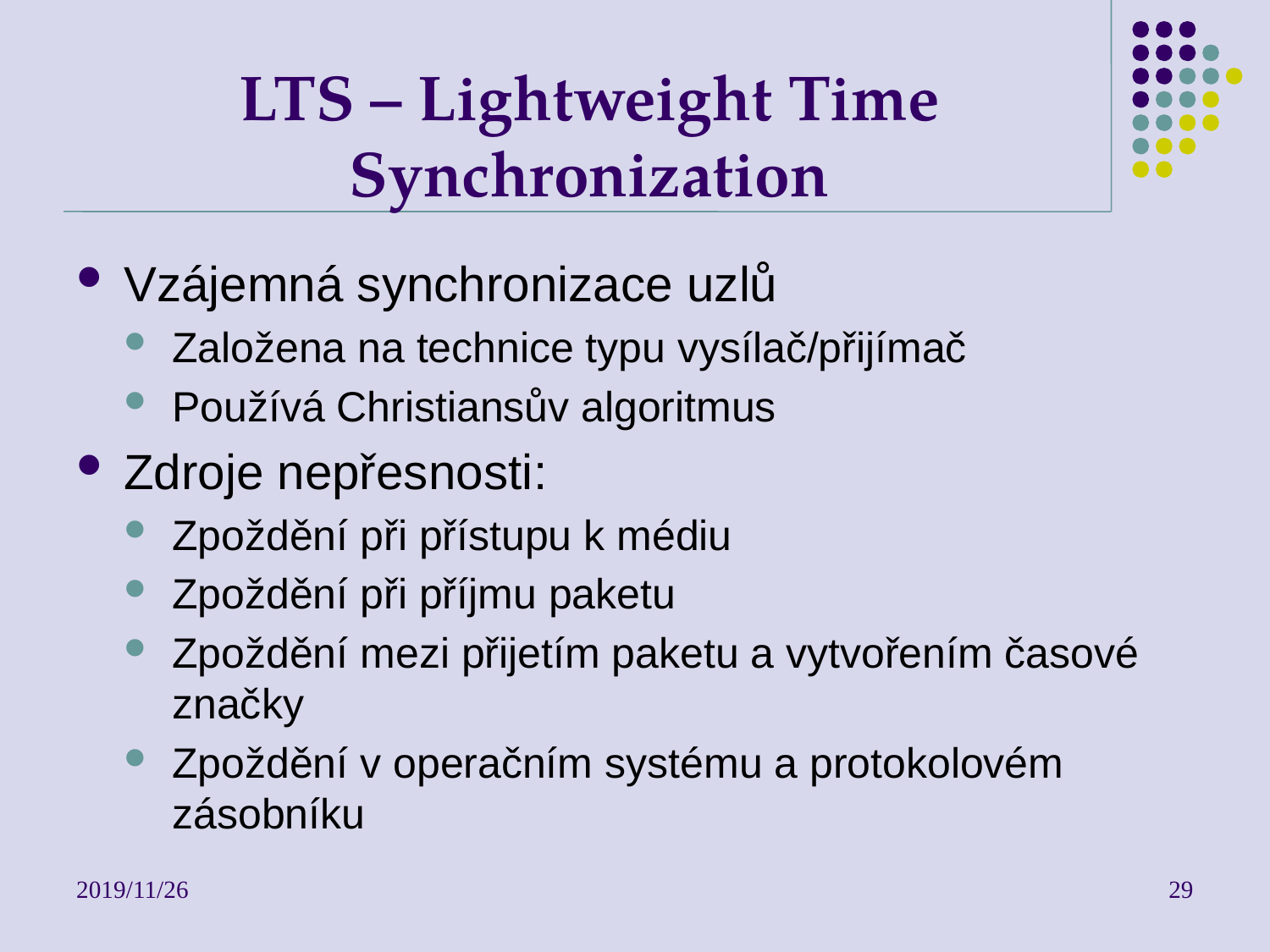

# LTS – Lightweight Time Synchronization
Vzájemná synchronizace uzlů
Založena na technice typu vysílač/přijímač
Používá Christiansův algoritmus
Zdroje nepřesnosti:
Zpoždění při přístupu k médiu
Zpoždění při příjmu paketu
Zpoždění mezi přijetím paketu a vytvořením časové značky
Zpoždění v operačním systému a protokolovém zásobníku

2019/11/26
29